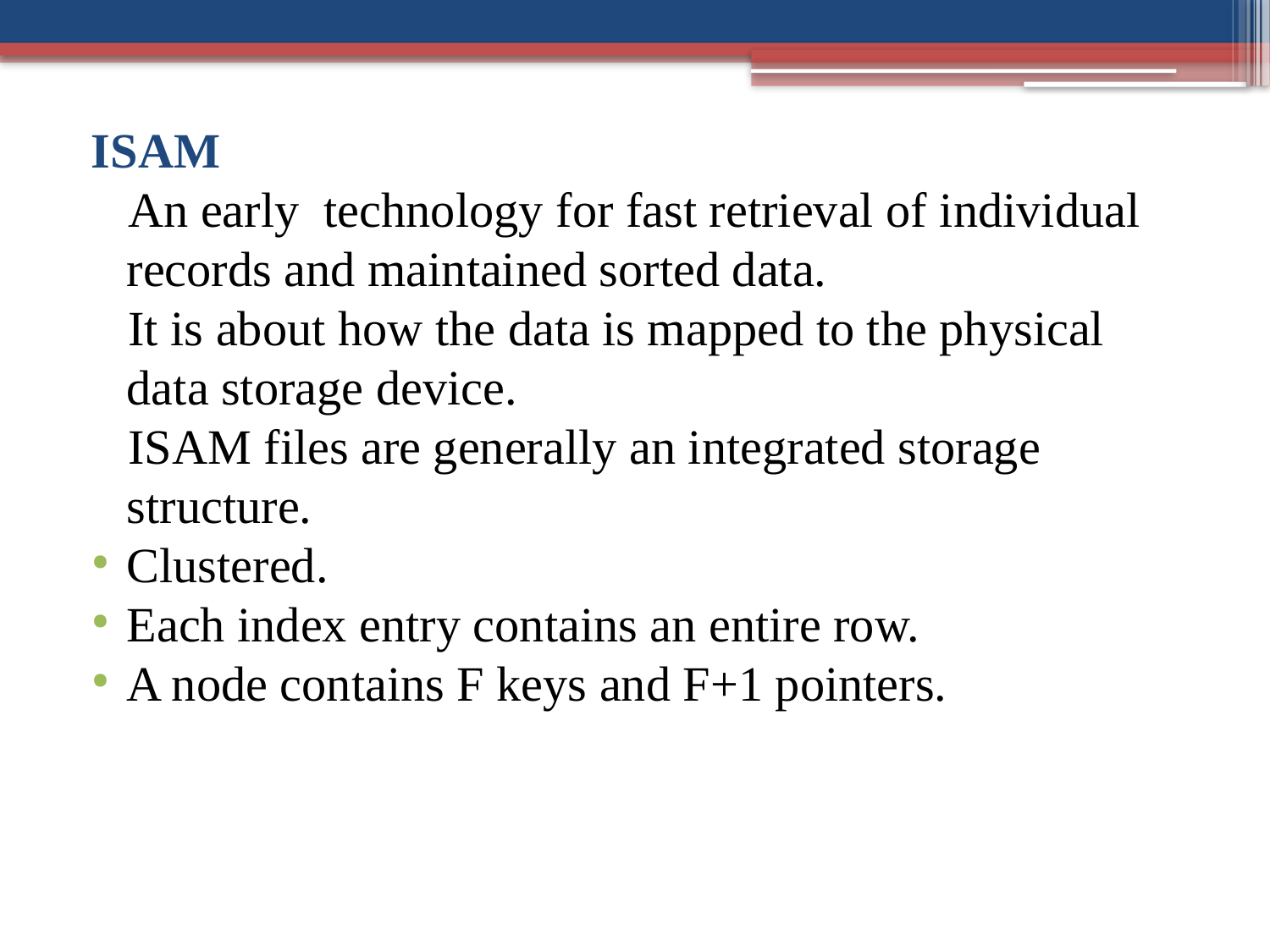

ISAM
   An early  technology for fast retrieval of individual records and maintained sorted data.
   It is about how the data is mapped to the physical data storage device.
   ISAM files are generally an integrated storage structure.
Clustered.
Each index entry contains an entire row.
A node contains F keys and F+1 pointers.